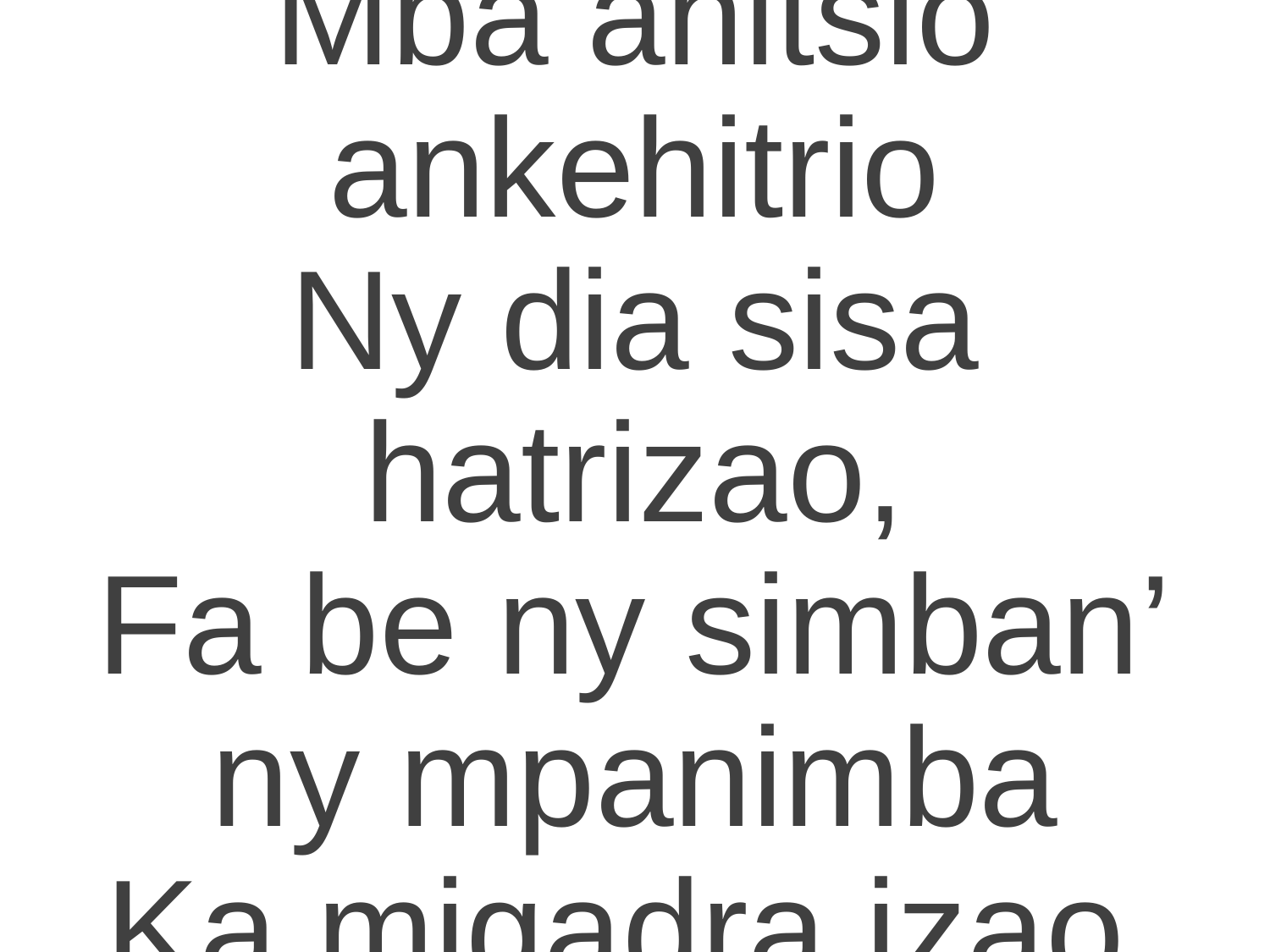

Mba ahitsio ankehitrio
Ny dia sisa hatrizao,
Fa be ny simban’
ny mpanimba
Ka migadra izao.